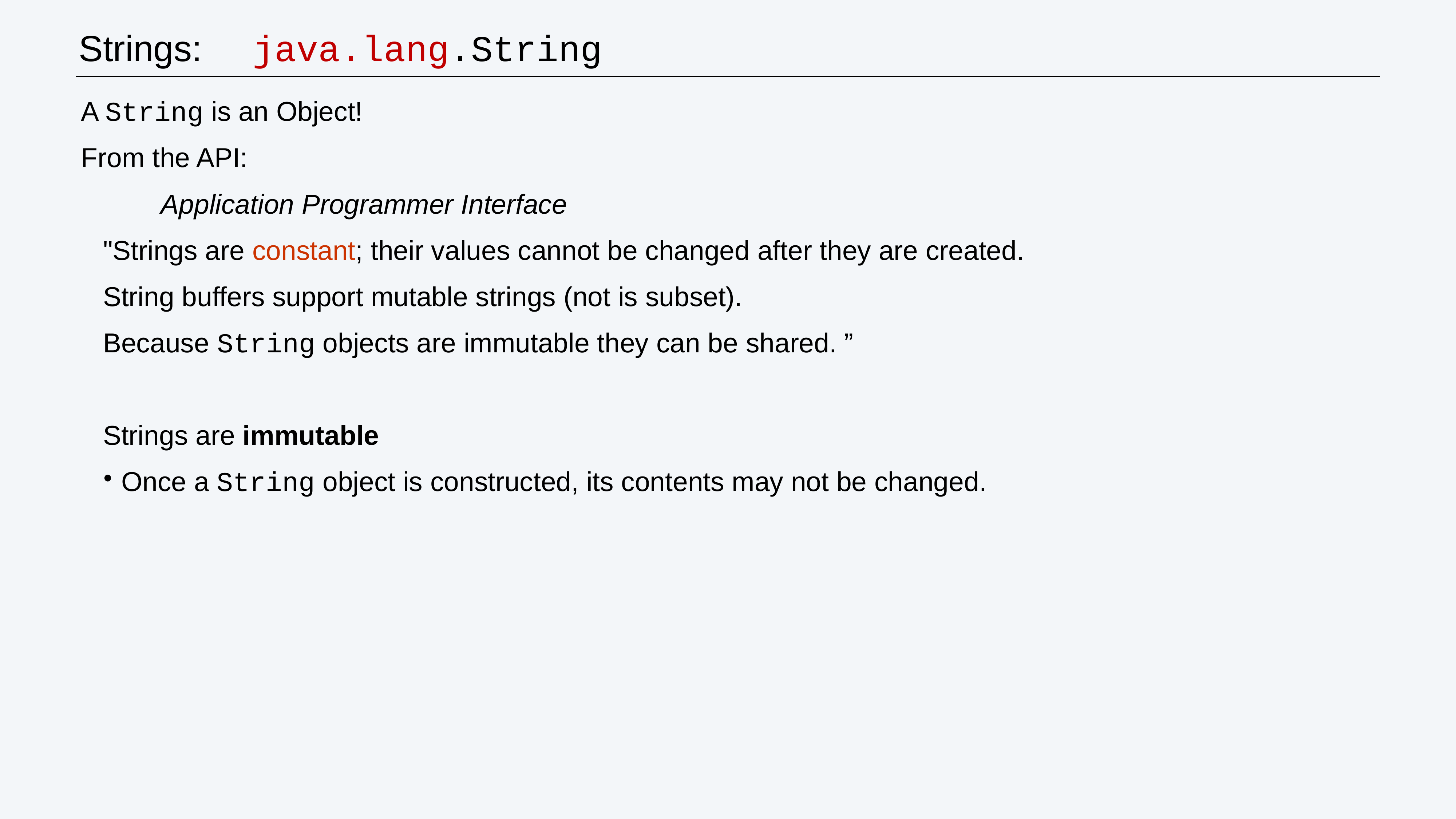

CS111 Trees
# Strings:	 java.lang.String
A String is an Object!
From the API:
Application Programmer Interface
"Strings are constant; their values cannot be changed after they are created.
String buffers support mutable strings (not is subset).
Because String objects are immutable they can be shared. ”

Strings are immutable
Once a String object is constructed, its contents may not be changed.
8